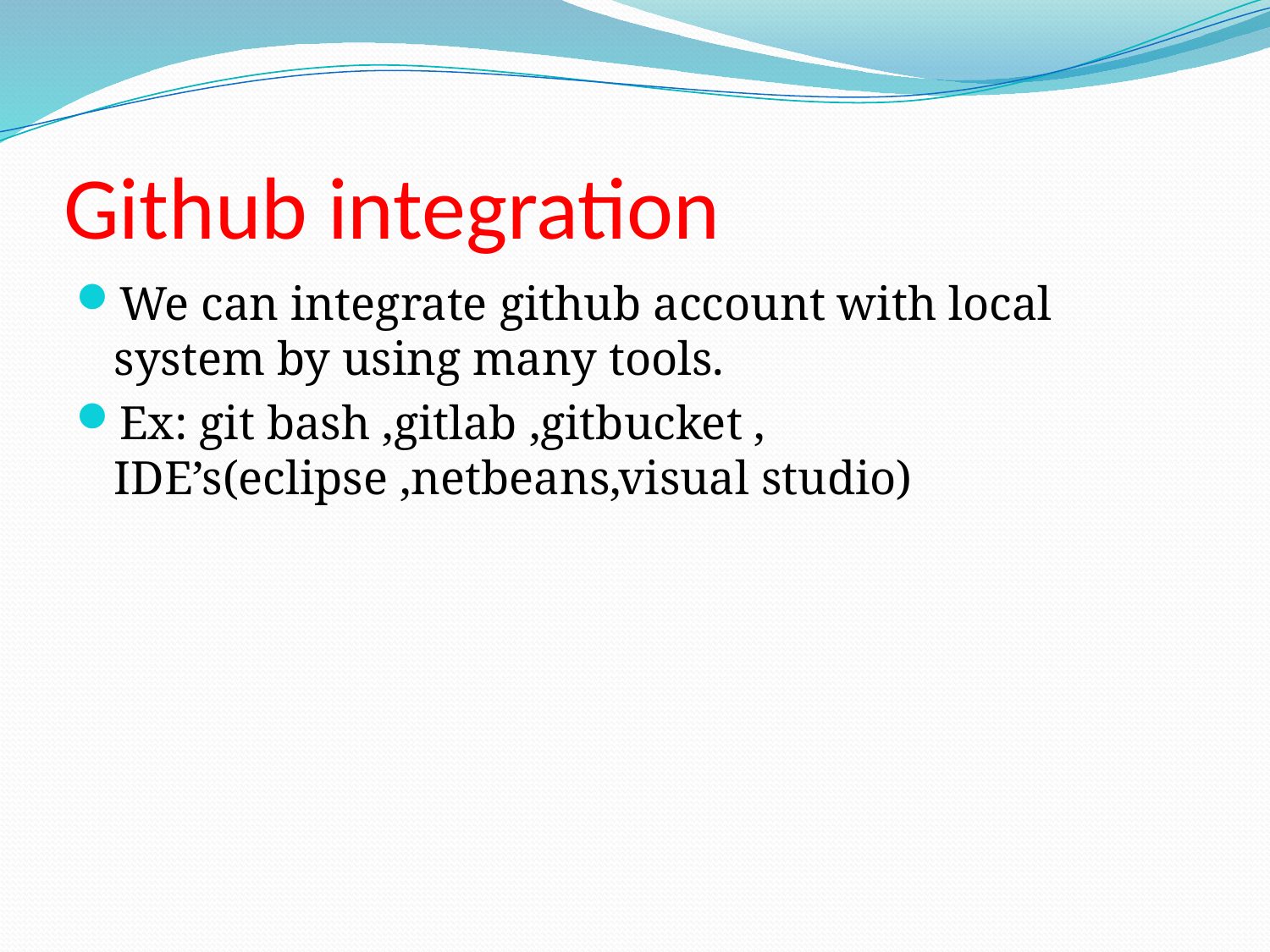

# Github integration
We can integrate github account with local system by using many tools.
Ex: git bash ,gitlab ,gitbucket ,                     IDE’s(eclipse ,netbeans,visual studio)